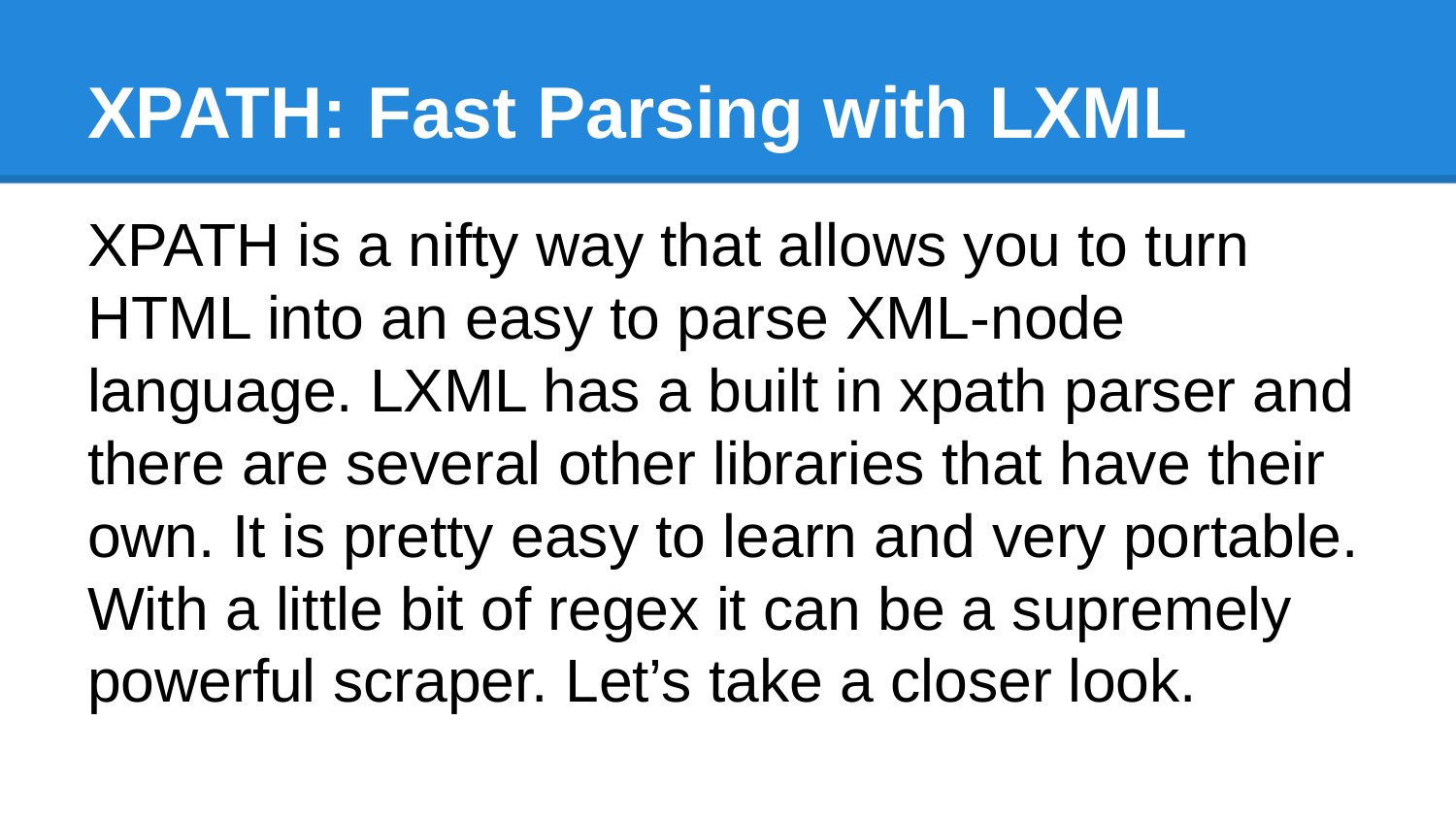

# XPATH: Fast Parsing with LXML
XPATH is a nifty way that allows you to turn HTML into an easy to parse XML-node language. LXML has a built in xpath parser and there are several other libraries that have their own. It is pretty easy to learn and very portable. With a little bit of regex it can be a supremely powerful scraper. Let’s take a closer look.